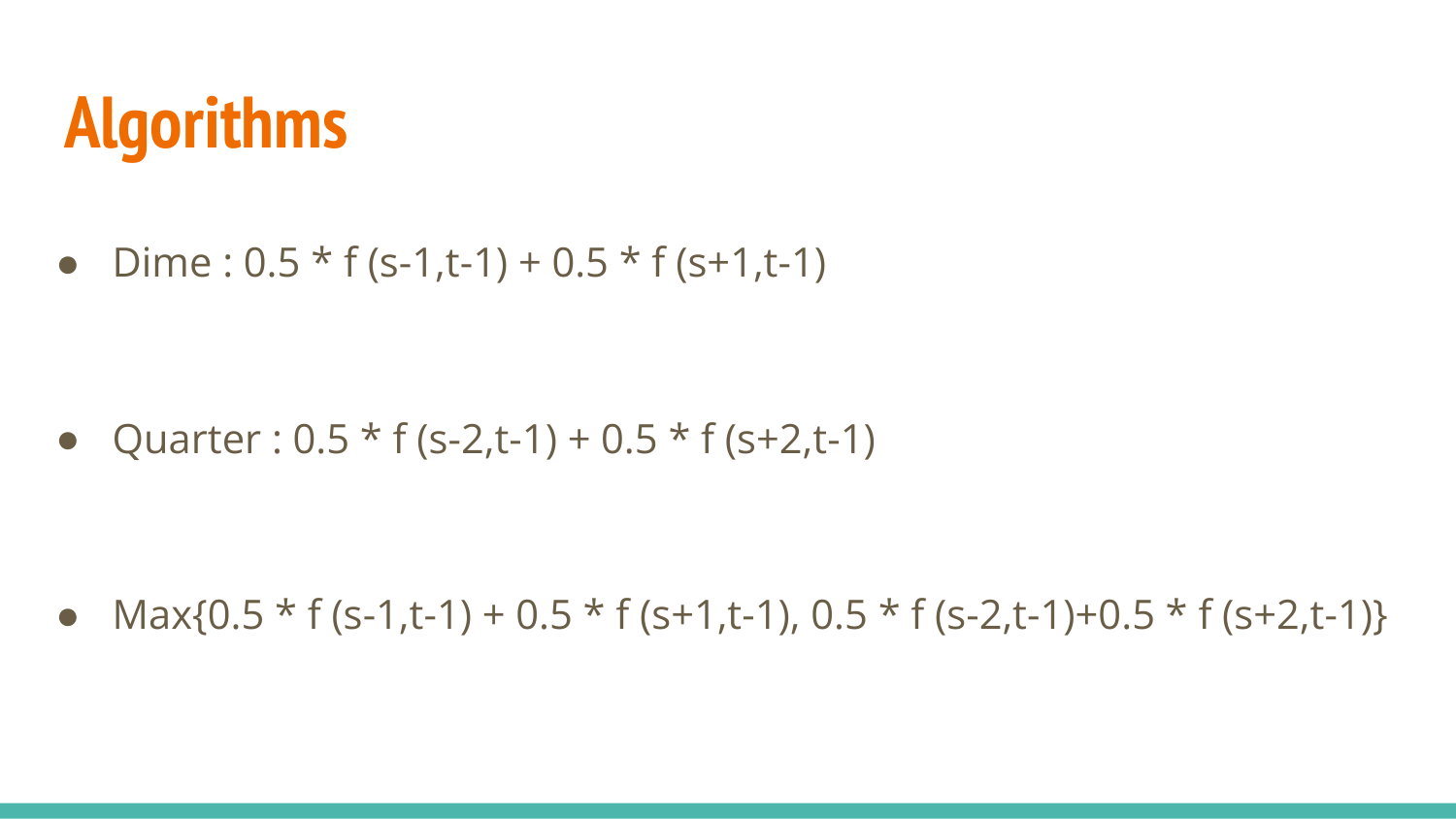

# Algorithms
Dime : 0.5 * f (s-1,t-1) + 0.5 * f (s+1,t-1)

Quarter : 0.5 * f (s-2,t-1) + 0.5 * f (s+2,t-1)

Max{0.5 * f (s-1,t-1) + 0.5 * f (s+1,t-1), 0.5 * f (s-2,t-1)+0.5 * f (s+2,t-1)}